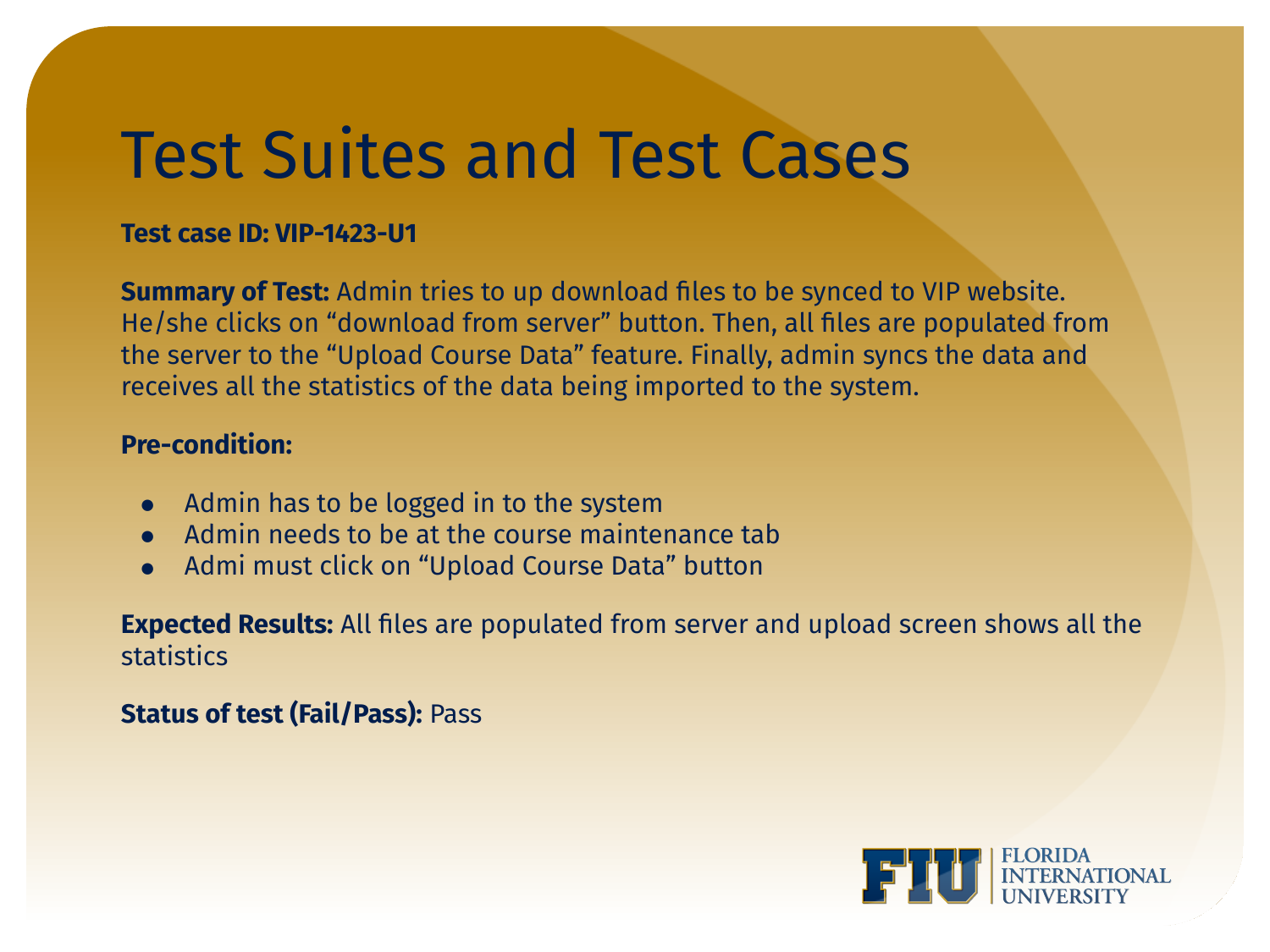

# Test Suites and Test Cases
Test case ID: VIP-1423-U1
Summary of Test: Admin tries to up download files to be synced to VIP website. He/she clicks on “download from server” button. Then, all files are populated from the server to the “Upload Course Data” feature. Finally, admin syncs the data and receives all the statistics of the data being imported to the system.
Pre-condition:
Admin has to be logged in to the system
Admin needs to be at the course maintenance tab
Admi must click on “Upload Course Data” button
Expected Results: All files are populated from server and upload screen shows all the statistics
Status of test (Fail/Pass): Pass